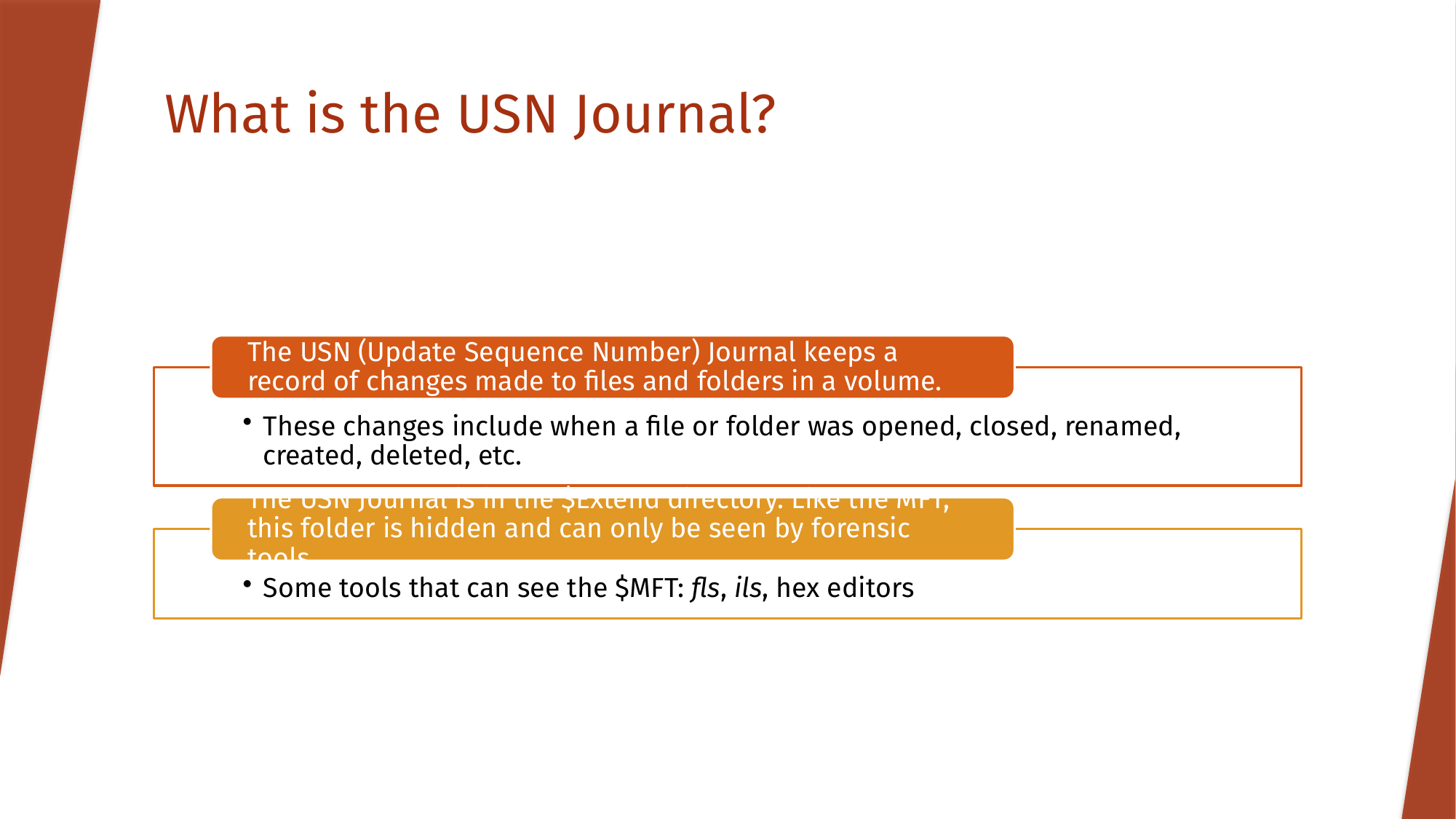

# What is the USN Journal?
These changes include when a file or folder was opened, closed, renamed, created, deleted, etc.
The USN (Update Sequence Number) Journal keeps a record of changes made to files and folders in a volume.
Some tools that can see the $MFT: fls, ils, hex editors
The USN Journal is in the $Extend directory. Like the MFT, this folder is hidden and can only be seen by forensic tools.